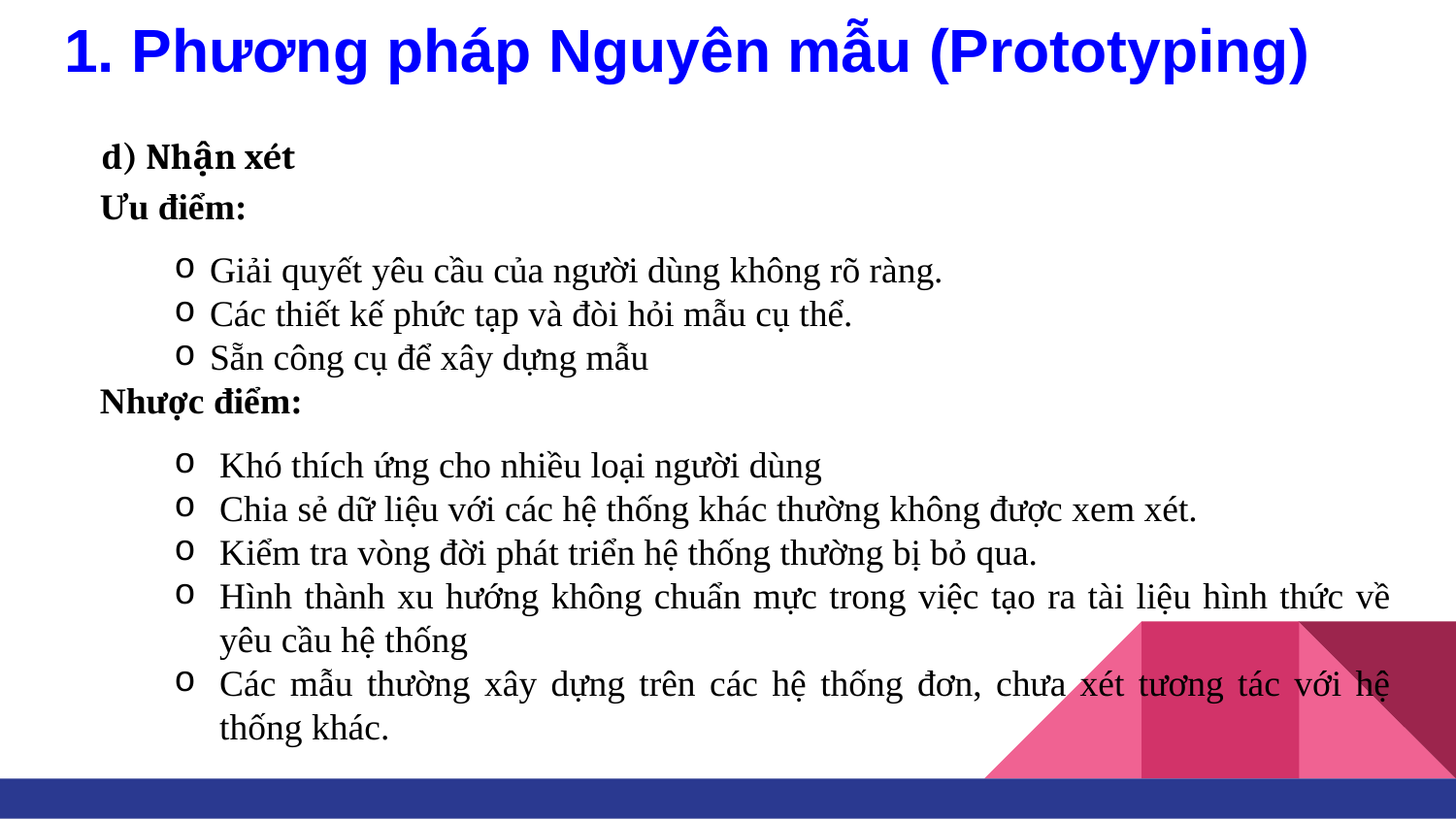

# 1. Phương pháp Nguyên mẫu (Prototyping)
d) Nhận xét
Ưu điểm:
Giải quyết yêu cầu của người dùng không rõ ràng.
Các thiết kế phức tạp và đòi hỏi mẫu cụ thể.
Sẵn công cụ để xây dựng mẫu
Nhược điểm:
Khó thích ứng cho nhiều loại người dùng
Chia sẻ dữ liệu với các hệ thống khác thường không được xem xét.
Kiểm tra vòng đời phát triển hệ thống thường bị bỏ qua.
Hình thành xu hướng không chuẩn mực trong việc tạo ra tài liệu hình thức về yêu cầu hệ thống
Các mẫu thường xây dựng trên các hệ thống đơn, chưa xét tương tác với hệ thống khác.